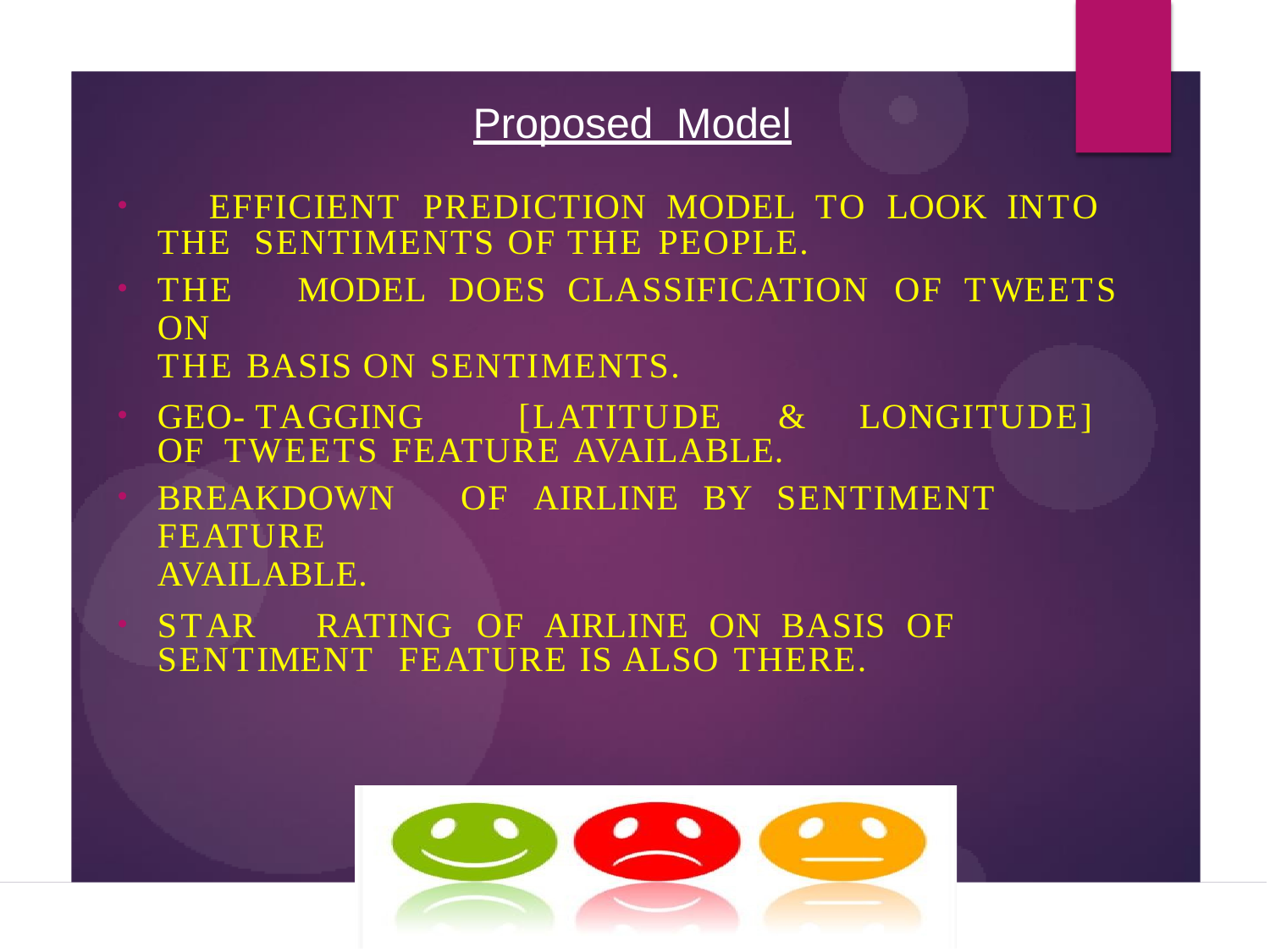

# Proposed  Model
	EFFICIENT	PREDICTION	MODEL	TO	LOOK	INTO	THE  SENTIMENTS OF THE PEOPLE.
THE	MODEL	DOES	CLASSIFICATION	OF	TWEETS	ON
THE BASIS ON SENTIMENTS.
GEO-TAGGING	[LATITUDE	&	LONGITUDE]	OF  TWEETS FEATURE AVAILABLE.
BREAKDOWN	OF	AIRLINE	BY	SENTIMENT	FEATURE
AVAILABLE.
STAR	RATING	OF	AIRLINE	ON	BASIS	OF	SENTIMENT  FEATURE IS ALSO THERE.